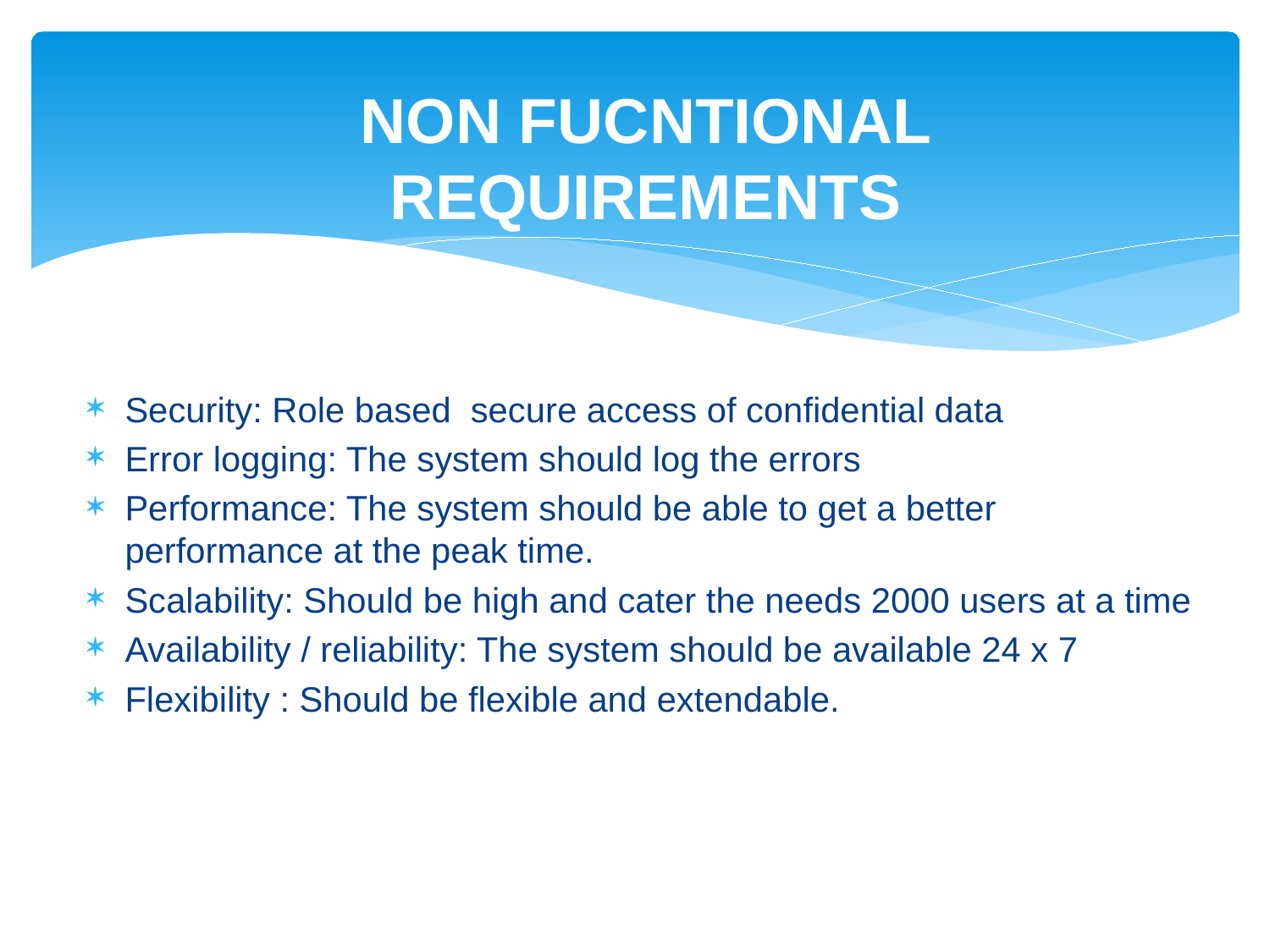

NON FUCNTIONAL REQUIREMENTS
Security: Role based  secure access of confidential data
Error logging: The system should log the errors
Performance: The system should be able to get a better performance at the peak time.
Scalability: Should be high and cater the needs 2000 users at a time
Availability / reliability: The system should be available 24 x 7
Flexibility : Should be flexible and extendable.